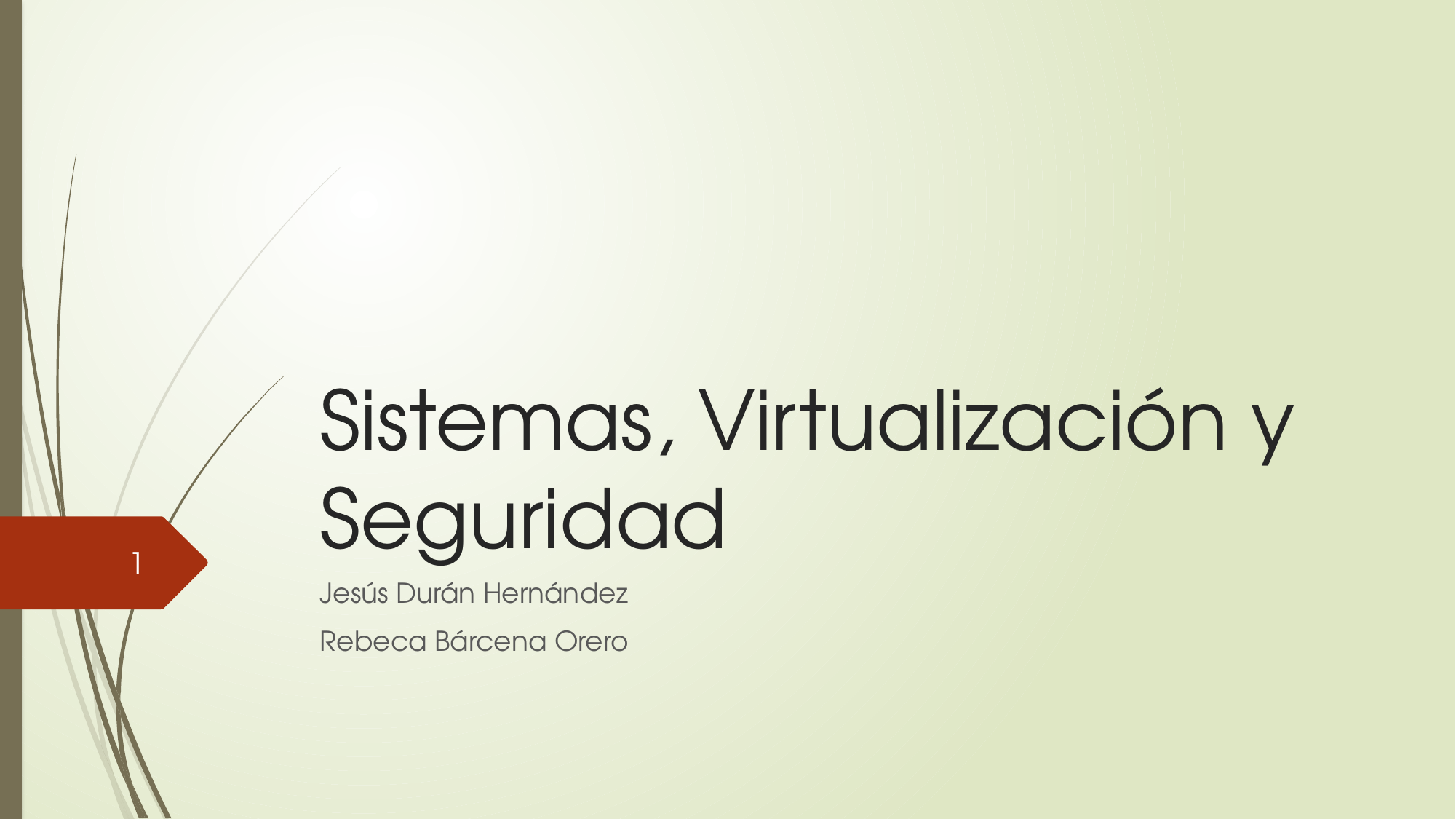

# Sistemas, Virtualización y Seguridad
1
Jesús Durán Hernández
Rebeca Bárcena Orero